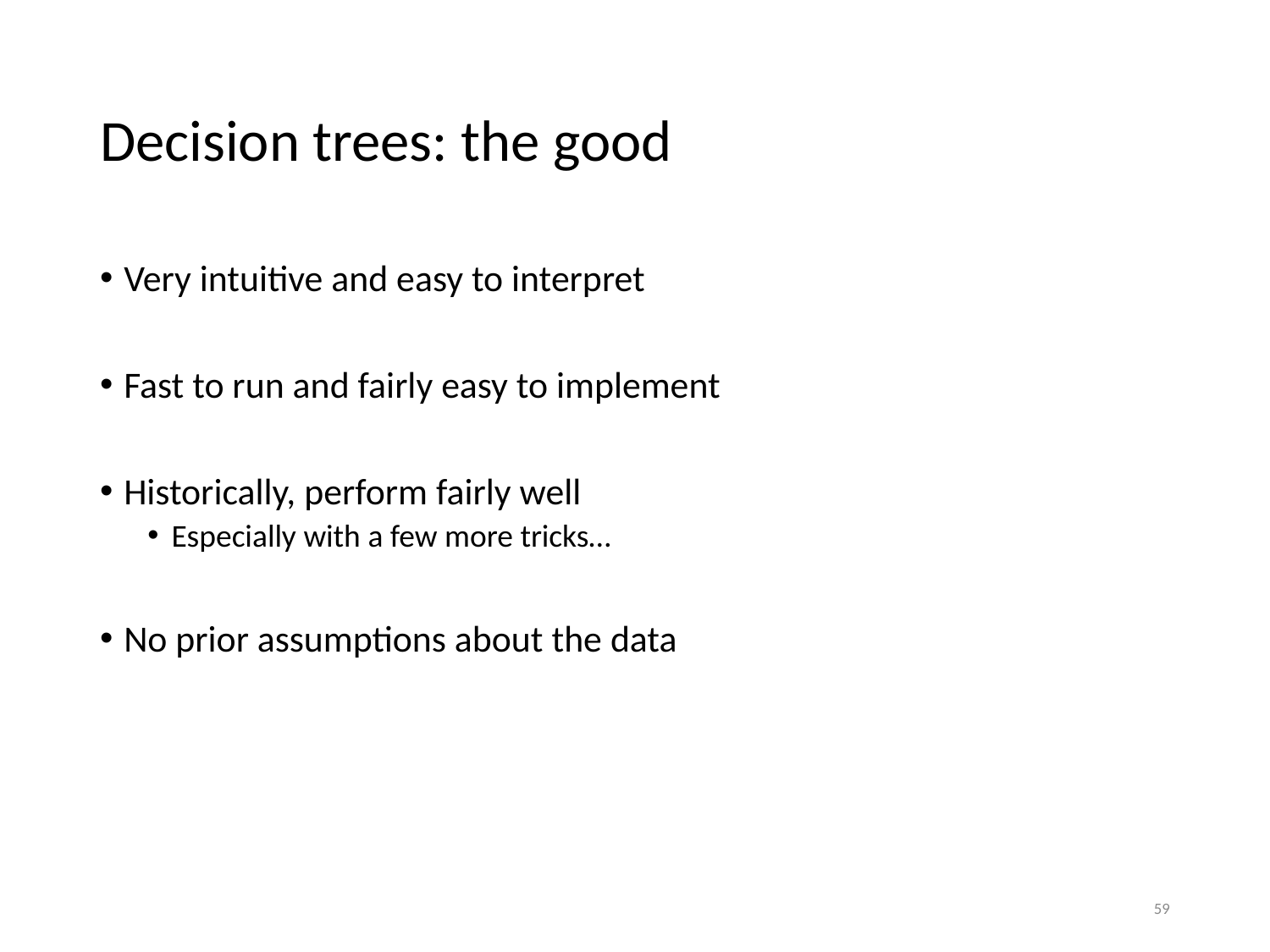

# Decision trees: the good
Very intuitive and easy to interpret

Fast to run and fairly easy to implement

Historically, perform fairly well
Especially with a few more tricks…

No prior assumptions about the data
59